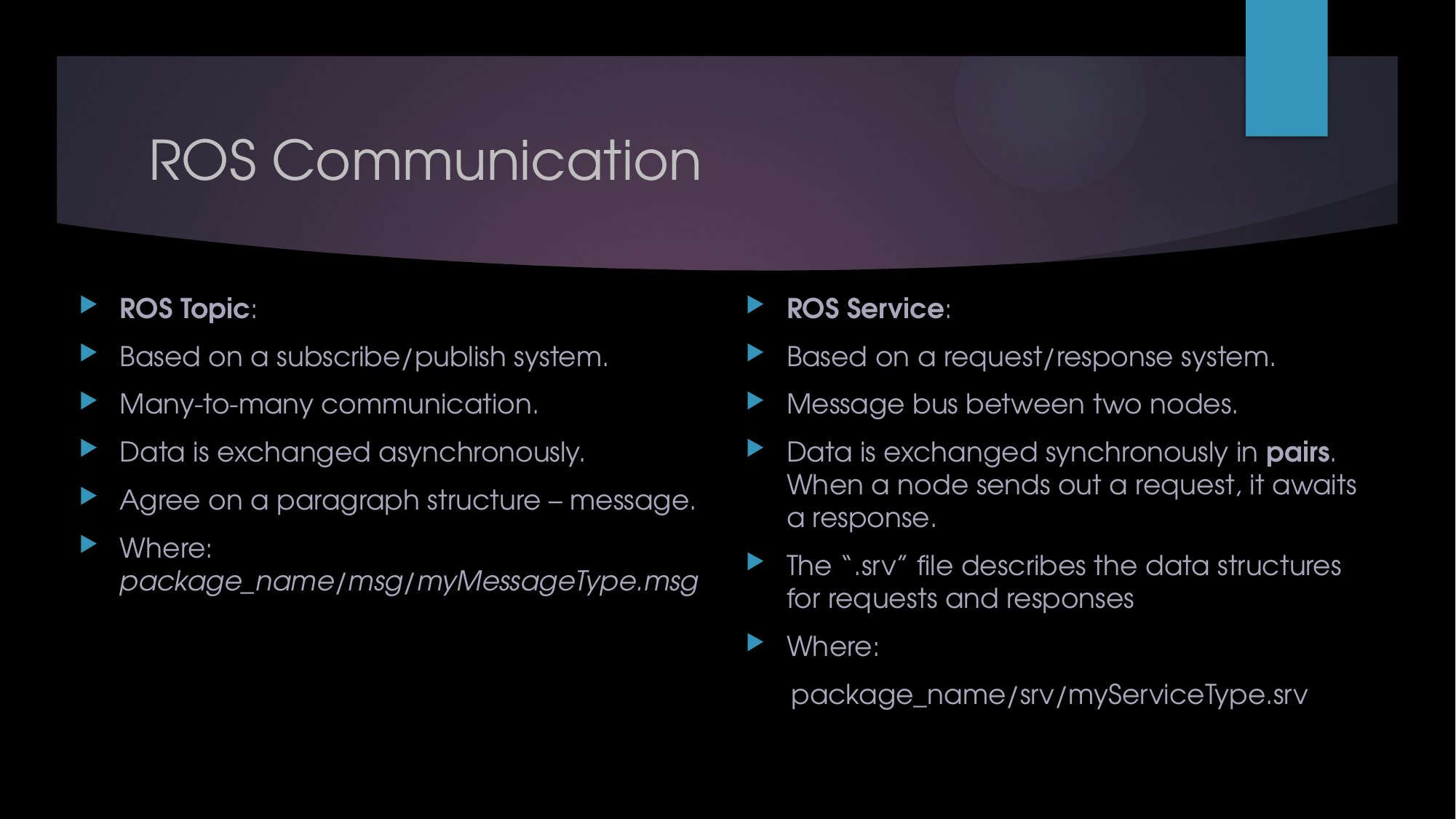

# ROS Communication
ROS Topic:
Based on a subscribe/publish system.
Many-to-many communication.
Data is exchanged asynchronously.
Agree on a paragraph structure – message.
Where: package_name/msg/myMessageType.msg
ROS Service:
Based on a request/response system.
Message bus between two nodes.
Data is exchanged synchronously in pairs. When a node sends out a request, it awaits a response.
The “.srv” file describes the data structures for requests and responses
Where:
      package_name/srv/myServiceType.srv